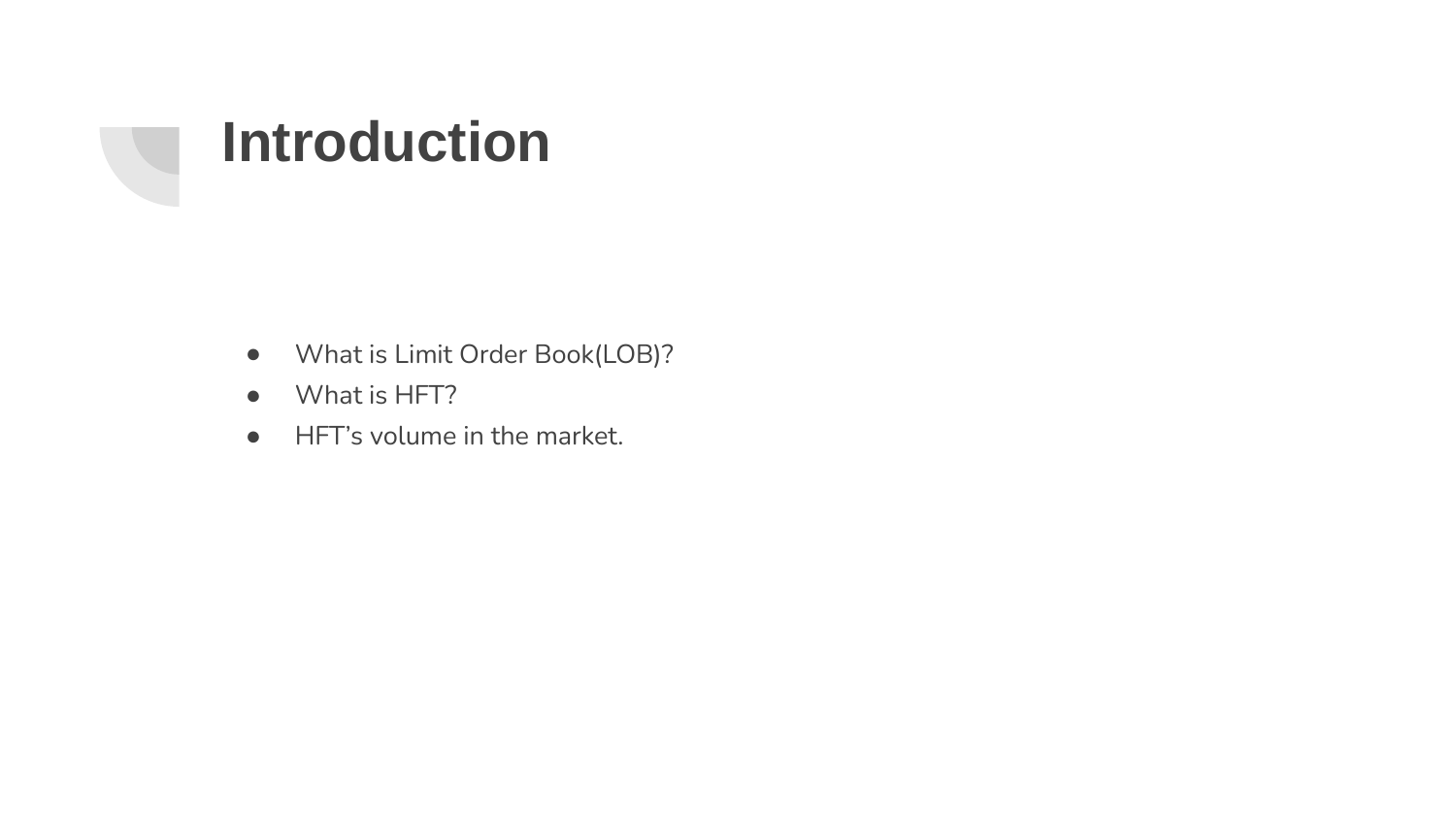

# Introduction
What is Limit Order Book(LOB)?
What is HFT?
HFT’s volume in the market.